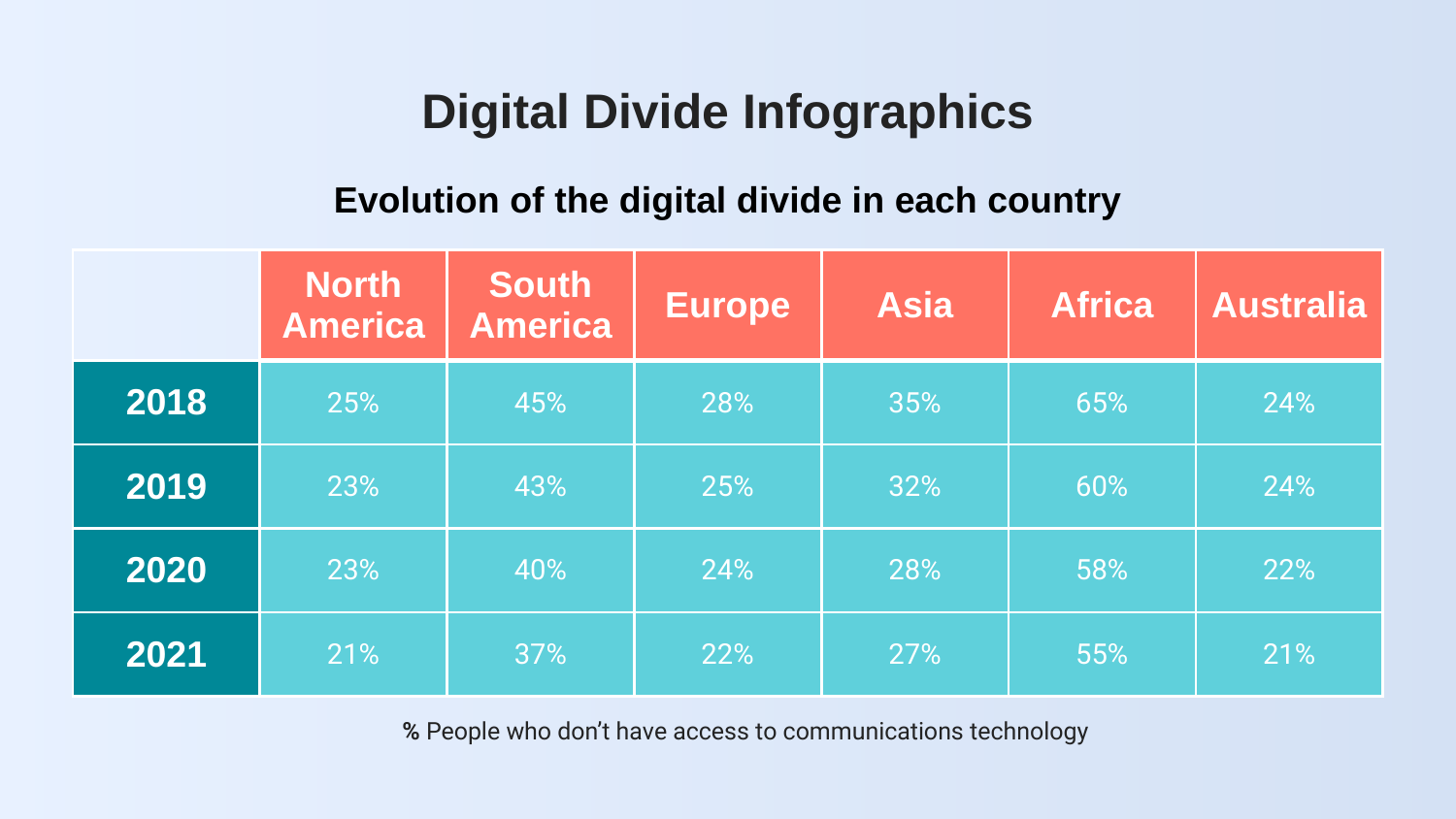

# Digital Divide Infographics
Evolution of the digital divide in each country
|  | North America | South America | Europe | Asia | Africa | Australia |
| --- | --- | --- | --- | --- | --- | --- |
| 2018 | 25% | 45% | 28% | 35% | 65% | 24% |
| 2019 | 23% | 43% | 25% | 32% | 60% | 24% |
| 2020 | 23% | 40% | 24% | 28% | 58% | 22% |
| 2021 | 21% | 37% | 22% | 27% | 55% | 21% |
% People who don’t have access to communications technology